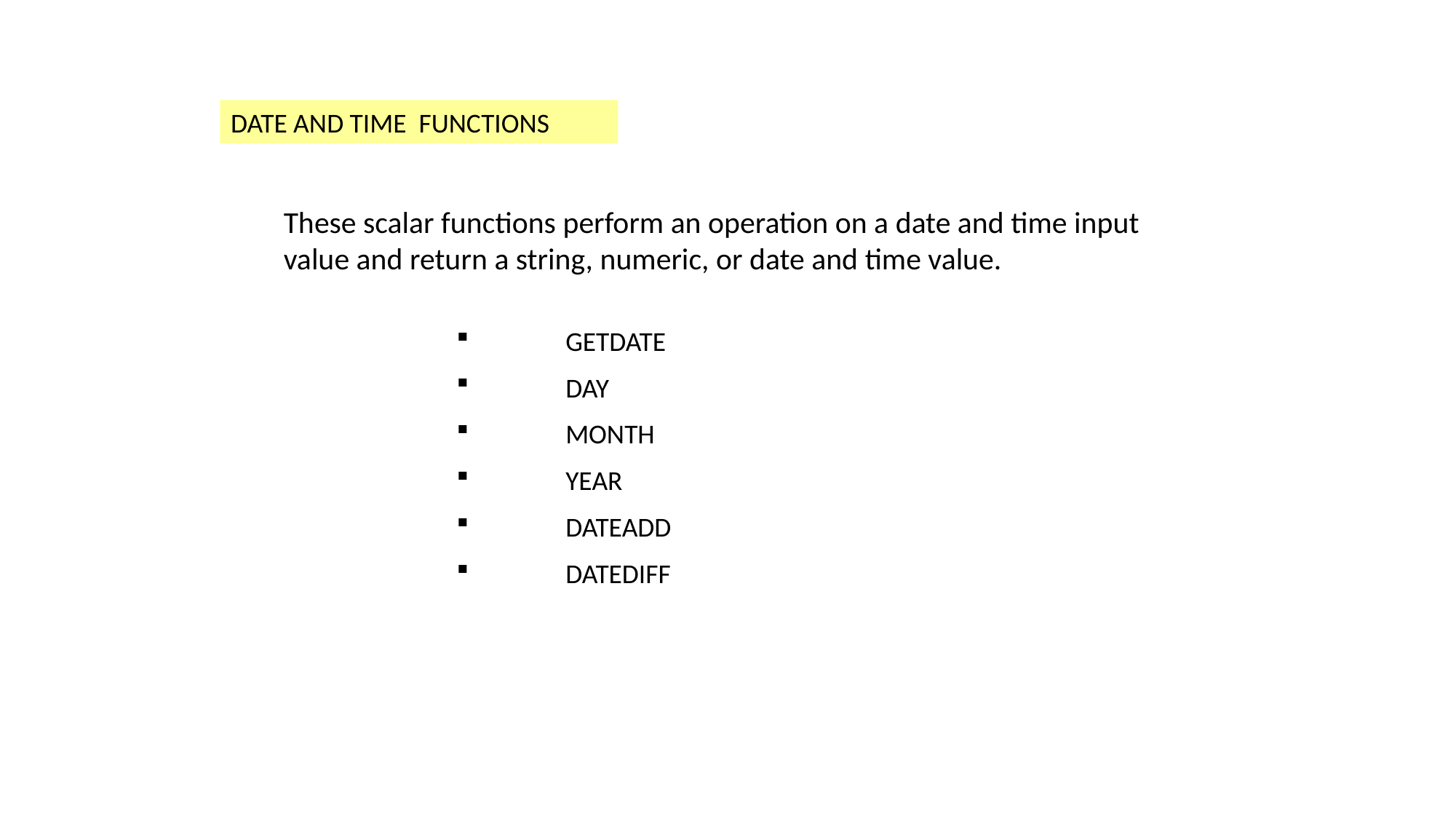

FUNCTIONS
DATE AND TIME  FUNCTIONS
These scalar functions perform an operation on a date and time input value and return a string, numeric, or date and time value.
 	GETDATE
 	DAY
 	MONTH
 	YEAR
 	DATEADD
 	DATEDIFF